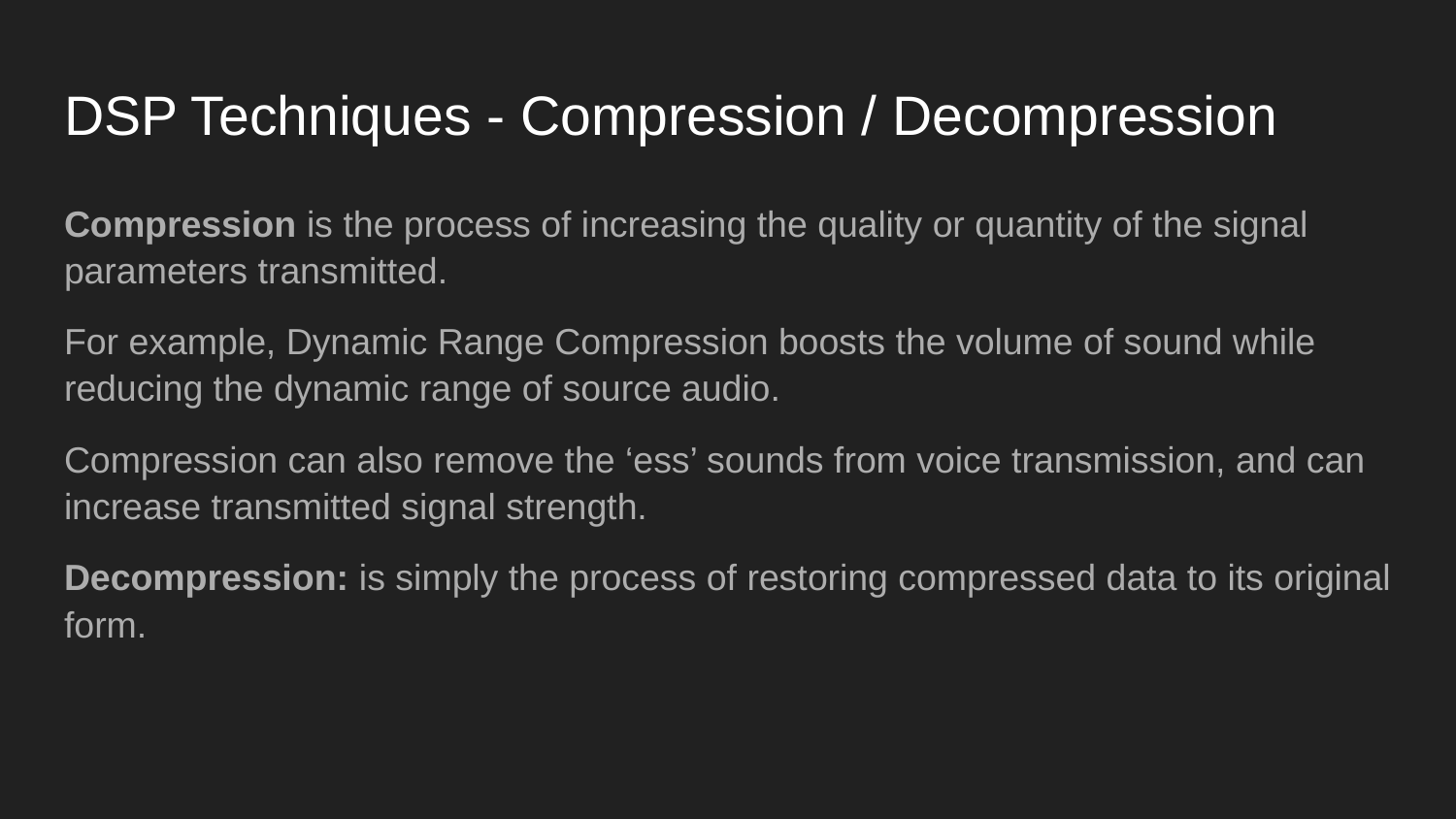

# DSP Techniques - Compression / Decompression
Compression is the process of increasing the quality or quantity of the signal parameters transmitted.
For example, Dynamic Range Compression boosts the volume of sound while reducing the dynamic range of source audio.
Compression can also remove the ‘ess’ sounds from voice transmission, and can increase transmitted signal strength.
Decompression: is simply the process of restoring compressed data to its original form.